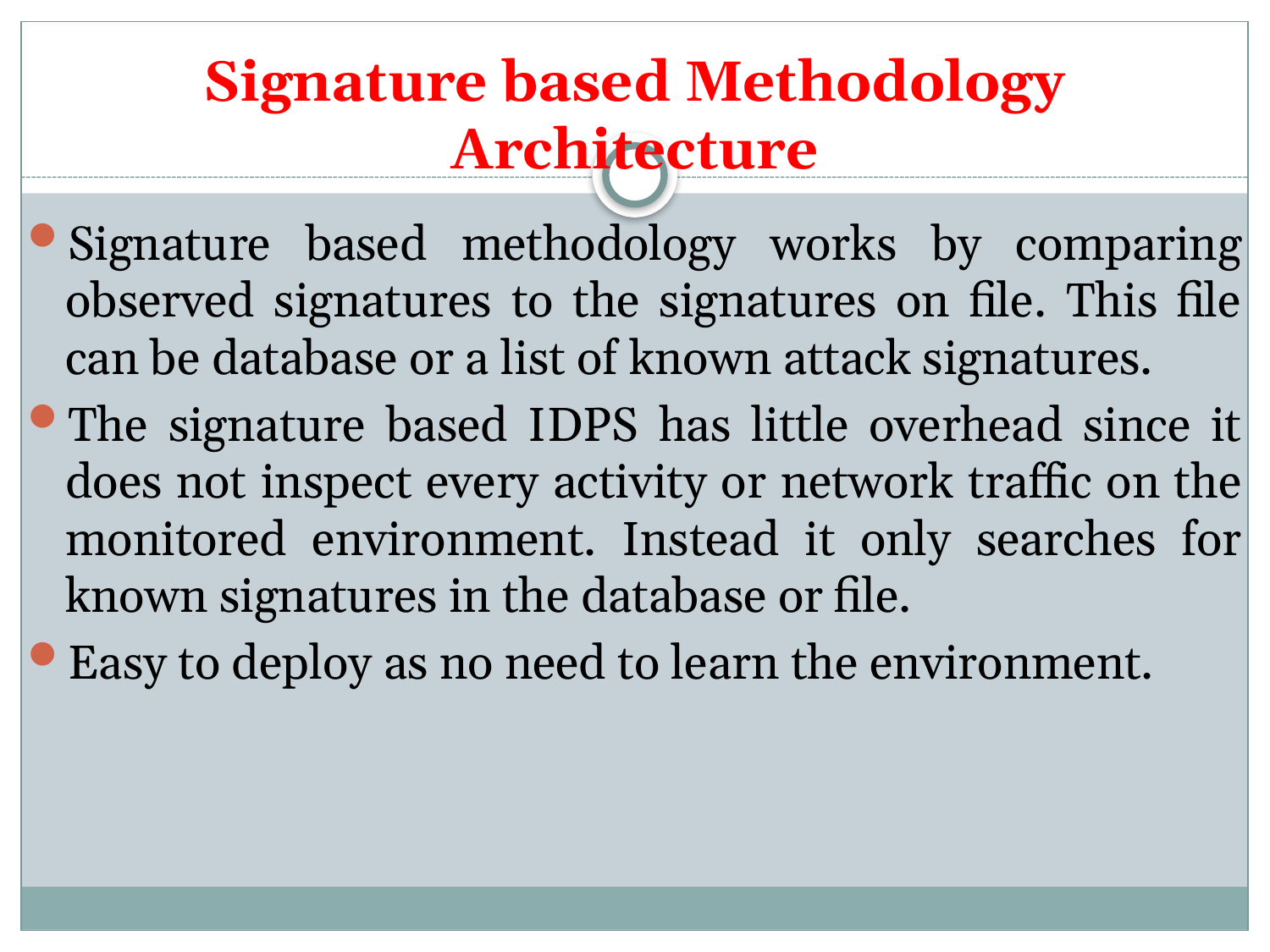

# Signature based Methodology Architecture
Signature based methodology works by comparing observed signatures to the signatures on file. This file can be database or a list of known attack signatures.
The signature based IDPS has little overhead since it does not inspect every activity or network traffic on the monitored environment. Instead it only searches for known signatures in the database or file.
Easy to deploy as no need to learn the environment.